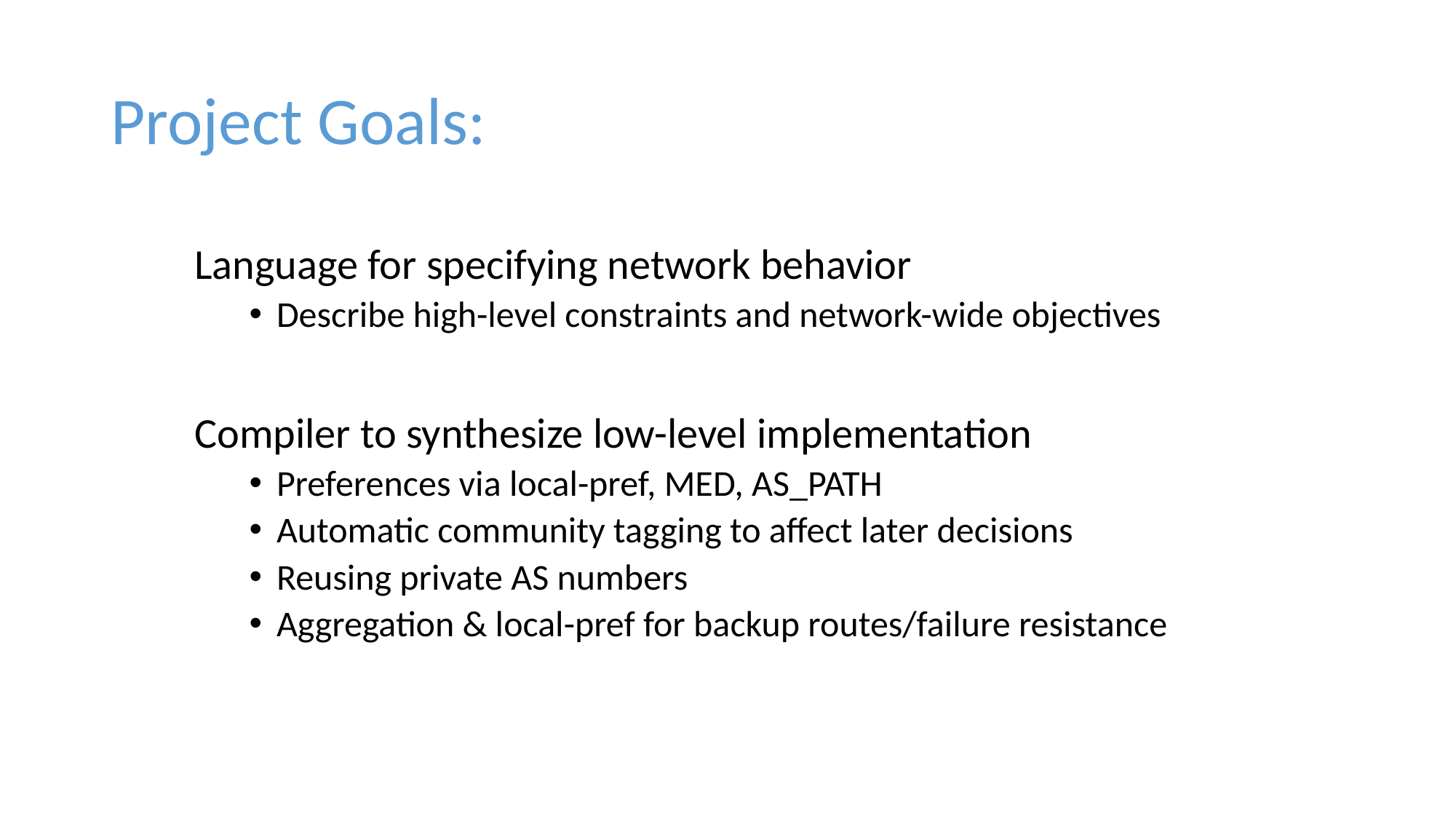

# Project Goals:
Language for specifying network behavior
Describe high-level constraints and network-wide objectives

Compiler to synthesize low-level implementation
Preferences via local-pref, MED, AS_PATH
Automatic community tagging to affect later decisions
Reusing private AS numbers
Aggregation & local-pref for backup routes/failure resistance